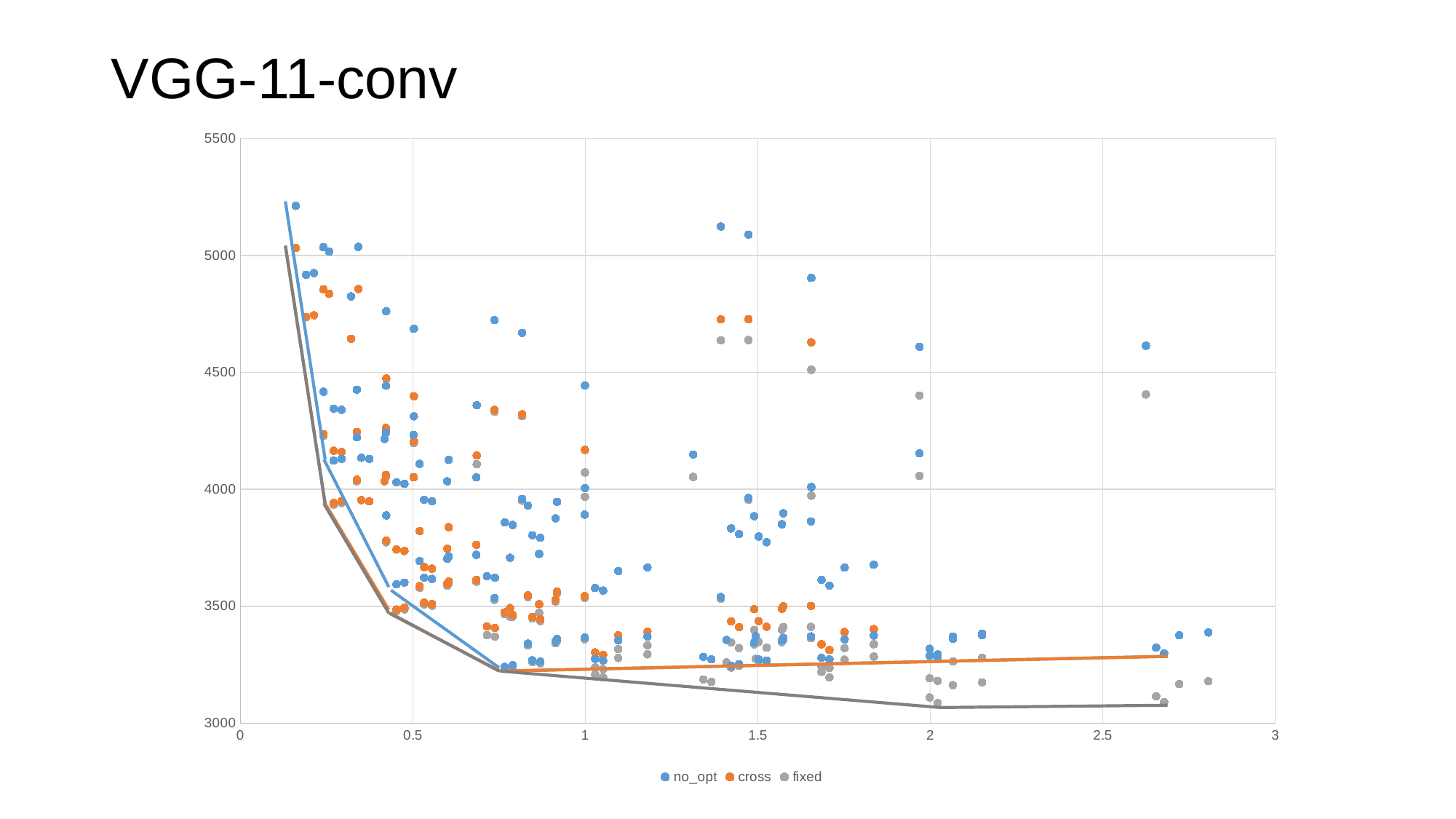

# VGG-11-conv

### Chart

| Category | no_opt | cross | fixed |
|---|---|---|---|